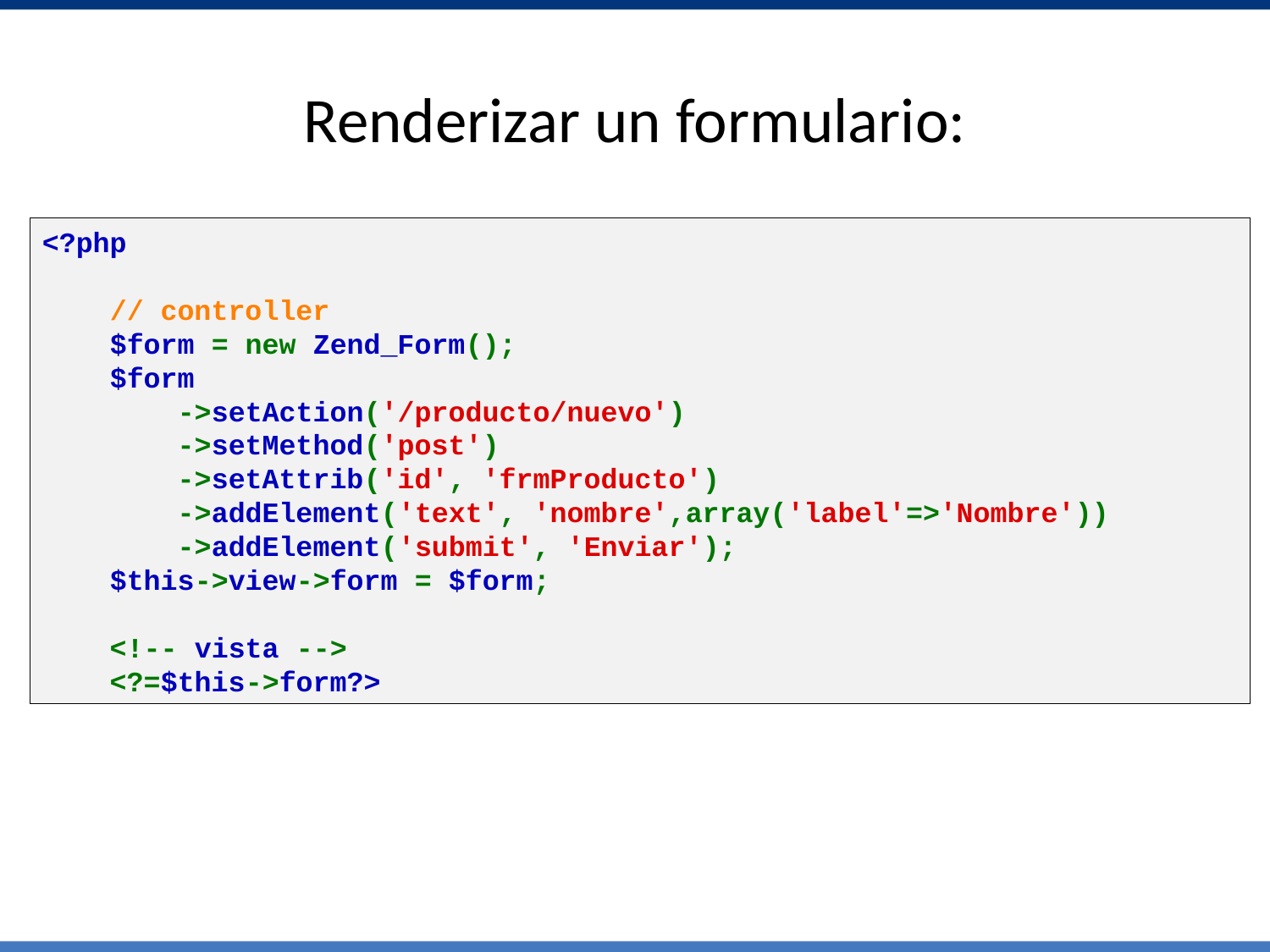

# Renderizar un formulario:
<?php
    // controller
    $form = new Zend_Form();
    $form
        ->setAction('/producto/nuevo')
        ->setMethod('post')
        ->setAttrib('id', 'frmProducto')
        ->addElement('text', 'nombre',array('label'=>'Nombre'))
        ->addElement('submit', 'Enviar');
    $this->view->form = $form;
    <!-- vista -->
    <?=$this->form?>